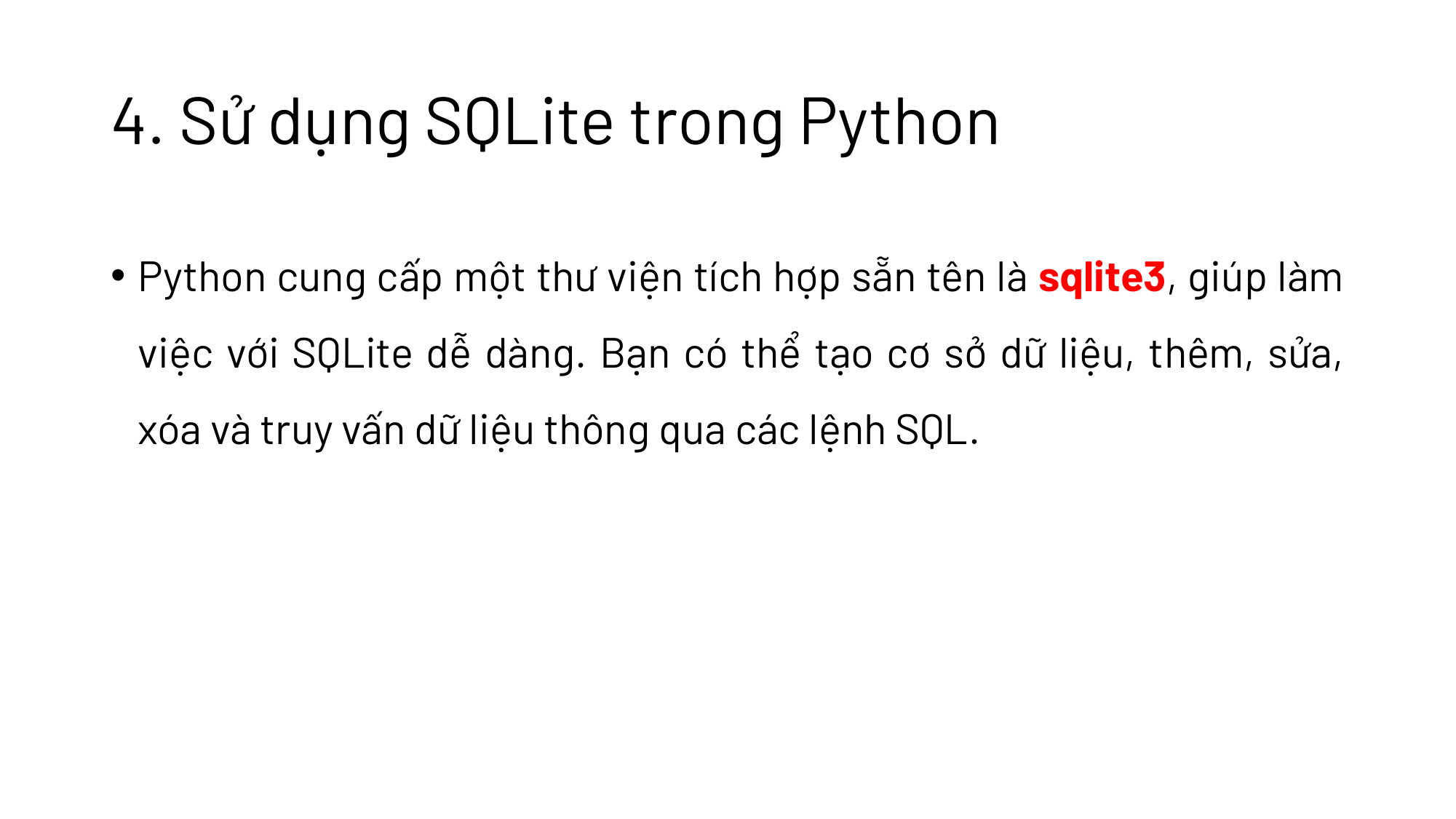

# 4. Sử dụng SQLite trong Python
Python cung cấp một thư viện tích hợp sẵn tên là sqlite3, giúp làm việc với SQLite dễ dàng. Bạn có thể tạo cơ sở dữ liệu, thêm, sửa, xóa và truy vấn dữ liệu thông qua các lệnh SQL.